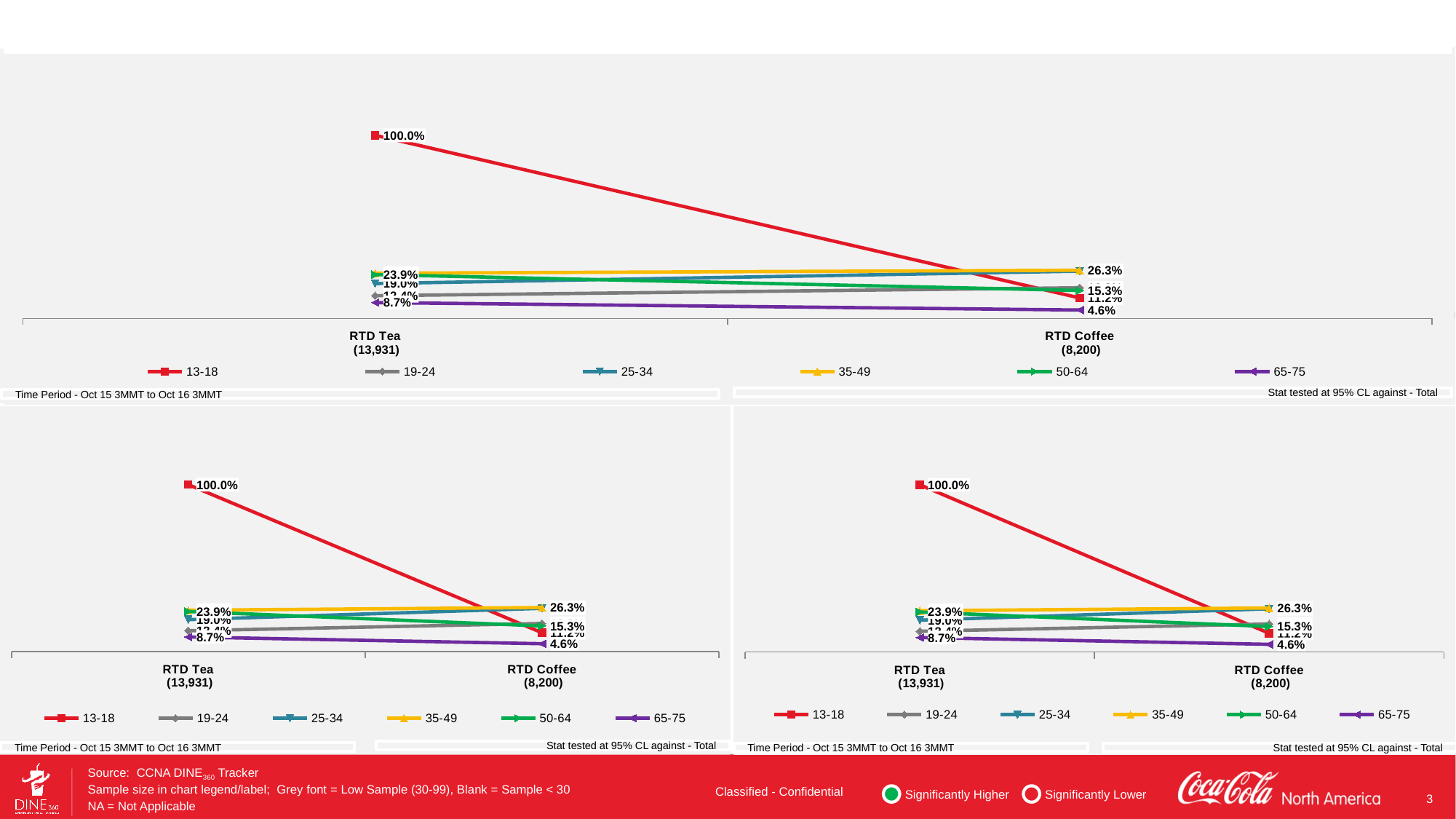

### Chart

| Category | 13-18 | 19-24 | 25-34 | 35-49 | 50-64 | 65-75 |
|---|---|---|---|---|---|---|
| RTD Coffee
 (8,200) | 0.112097098907357 | 0.167723644190756 | 0.258271869631908 | 0.263144138205377 | 0.152563756274377 | 0.0461994927902252 |
| RTD Tea
 (13,931) | 0.112099988750825 | 0.124174082341876 | 0.190482842462215 | 0.247038326520897 | 0.239469720661135 | 0.0867350392630505 |

### Chart

| Category | 13-18 | 19-24 | 25-34 | 35-49 | 50-64 | 65-75 |
|---|---|---|---|---|---|---|
| RTD Coffee
 (8,200) | 0.112097098907357 | 0.167723644190756 | 0.258271869631908 | 0.263144138205377 | 0.152563756274377 | 0.0461994927902252 |
| RTD Tea
 (13,931) | 0.112099988750825 | 0.124174082341876 | 0.190482842462215 | 0.247038326520897 | 0.239469720661135 | 0.0867350392630505 |

### Chart

| Category | 13-18 | 19-24 | 25-34 | 35-49 | 50-64 | 65-75 |
|---|---|---|---|---|---|---|
| RTD Coffee
 (8,200) | 0.112097098907357 | 0.167723644190756 | 0.258271869631908 | 0.263144138205377 | 0.152563756274377 | 0.0461994927902252 |
| RTD Tea
 (13,931) | 0.112099988750825 | 0.124174082341876 | 0.190482842462215 | 0.247038326520897 | 0.239469720661135 | 0.0867350392630505 |

### Chart

| Category | 13-18 | 19-24 | 25-34 | 35-49 | 50-64 | 65-75 |
|---|---|---|---|---|---|---|
| RTD Tea
 (13,931) | 1.0 | 0.124174082341875 | 0.190482842462214 | 0.247038326520896 | 0.239469720661134 | 0.0867350392630503 |
| RTD Coffee
 (8,200) | 0.112097098907357 | 0.167723644190756 | 0.258271869631909 | 0.263144138205378 | 0.152563756274377 | 0.0461994927902254 |

### Chart

| Category | ABC (24,158) | PQR (24,158) | STU (24,158) | EFG (24,158) |
|---|---|---|---|---|
| SoneData | 0.979726249742144 | 0.896300743388369 | 0.990348981859807 | 0.992551995940838 |

### Chart

| Category | ABC (24,158) | PQR (24,158) | STU (24,158) | EFG (24,158) |
|---|---|---|---|---|
| SoneData | 0.979726249742144 | 0.896300743388369 | 0.990348981859807 | 0.992551995940838 |

### Chart

| Category | 13-18 | 19-24 | 25-34 | 35-49 | 50-64 | 65-75 |
|---|---|---|---|---|---|---|
| RTD Coffee
 (8,200) | 0.112097098907357 | 0.167723644190756 | 0.258271869631908 | 0.263144138205377 | 0.152563756274377 | 0.0461994927902252 |
| RTD Tea
 (13,931) | 0.112099988750825 | 0.124174082341876 | 0.190482842462215 | 0.247038326520897 | 0.239469720661135 | 0.0867350392630505 |

### Chart

| Category | RTD Tea (96,603) | Freshly Prepared Hot/Iced Tea (96,603) | Hot Chocolate/Cocoa (96,603) | RTD Coffee (96,603) | Freshly Prepared Hot/Iced Coffee (96,603) | Total SSD (96,603) |
|---|---|---|---|---|---|---|
| Weekly+ | 0.264164471322373 | 0.546982896735425 | 0.125425558320424 | 0.1058825888897 | 0.604391055102981 | 0.650969854392955 |
| Daily+ | 0.066790579516222 | 0.236935385481105 | 0.0183504580225297 | 0.0204310495929142 | 0.403952390303191 | 0.29380668982282 |
| 3+ Per Day | 0.0127547020434446 | 0.0651382928047849 | 0.00149440408124218 | 0.00226350478930802 | 0.102110065437859 | 0.0887000293795679 |
| Change vs |
| --- |
Stat tested at 95% CL against - Total
Time Period - Oct 15 3MMT to Oct 16 3MMT

### Chart

| Category | 13-18 | 19-24 | 25-34 | 35-49 | 50-64 | 65-75 |
|---|---|---|---|---|---|---|
| RTD Coffee
 (8,200) | 0.112097098907357 | 0.167723644190756 | 0.258271869631908 | 0.263144138205377 | 0.152563756274377 | 0.0461994927902252 |
| RTD Tea
 (13,931) | 0.112099988750825 | 0.124174082341876 | 0.190482842462215 | 0.247038326520897 | 0.239469720661135 | 0.0867350392630505 |

### Chart

| Category | ABC (24,158) | PQR (24,158) | STU (24,158) | EFG (24,158) |
|---|---|---|---|---|
| SoneData | 0.979726249742144 | 0.896300743388369 | 0.990348981859807 | 0.992551995940838 |

### Chart

| Category | 13-18 | 19-24 | 25-34 | 35-49 | 50-64 | 65-75 |
|---|---|---|---|---|---|---|
| RTD Coffee
 (8,200) | 0.112097098907357 | 0.167723644190756 | 0.258271869631908 | 0.263144138205377 | 0.152563756274377 | 0.0461994927902252 |
| RTD Tea
 (13,931) | 0.112099988750825 | 0.124174082341876 | 0.190482842462215 | 0.247038326520897 | 0.239469720661135 | 0.0867350392630505 |

### Chart

| Category | 13-18 | 19-24 | 25-34 | 35-49 | 50-64 | 65-75 |
|---|---|---|---|---|---|---|
| RTD Tea
 (13,931) | 0.112099988750825 | 0.124174082341876 | 0.190482842462215 | 0.247038326520897 | 0.239469720661135 | 0.0867350392630505 |
| RTD Coffee
 (8,200) | 0.112097098907357 | 0.167723644190756 | 0.258271869631909 | 0.263144138205378 | 0.152563756274377 | 0.0461994927902253 |

### Chart

| Category | 13-18 | 19-24 | 25-34 | 35-49 | 50-64 | 65-75 |
|---|---|---|---|---|---|---|
| RTD Tea
 (13,931) | 1.0 | 0.124174082341875 | 0.190482842462214 | 0.247038326520896 | 0.239469720661134 | 0.0867350392630503 |
| RTD Coffee
 (8,200) | 0.112097098907357 | 0.167723644190756 | 0.258271869631909 | 0.263144138205378 | 0.152563756274377 | 0.0461994927902254 |

### Chart

| Category | 13-18 | 19-24 | 25-34 | 35-49 | 50-64 | 65-75 |
|---|---|---|---|---|---|---|
| RTD Tea
 (13,931) | 1.0 | 0.124174082341875 | 0.190482842462214 | 0.247038326520896 | 0.239469720661134 | 0.0867350392630503 |
| RTD Coffee
 (8,200) | 0.112097098907357 | 0.167723644190756 | 0.258271869631909 | 0.263144138205378 | 0.152563756274377 | 0.0461994927902254 |

### Chart

| Category | ABC (24,158) | PQR (24,158) | STU (24,158) | EFG (24,158) |
|---|---|---|---|---|
| SoneData | 0.979726249742144 | 0.896300743388369 | 0.990348981859807 | 0.992551995940838 |

### Chart

| Category | 13-18 | 19-24 | 25-34 | 35-49 | 50-64 | 65-75 |
|---|---|---|---|---|---|---|
| RTD Coffee
 (8,200) | 0.112097098907357 | 0.167723644190756 | 0.258271869631908 | 0.263144138205377 | 0.152563756274377 | 0.0461994927902252 |
| RTD Tea
 (13,931) | 0.112099988750825 | 0.124174082341876 | 0.190482842462215 | 0.247038326520897 | 0.239469720661135 | 0.0867350392630505 |

### Chart

| Category | 13-18 | 19-24 | 25-34 | 35-49 | 50-64 | 65-75 |
|---|---|---|---|---|---|---|
| RTD Tea
 (13,931) | 0.112099988750825 | 0.124174082341876 | 0.190482842462215 | 0.247038326520897 | 0.239469720661135 | 0.0867350392630505 |
| RTD Coffee
 (8,200) | 0.112097098907357 | 0.167723644190756 | 0.258271869631909 | 0.263144138205378 | 0.152563756274377 | 0.0461994927902253 |

### Chart

| Category | ABC (24,158) | PQR (24,158) | STU (24,158) | EFG (24,158) |
|---|---|---|---|---|
| SoneData | 0.979726249742144 | 0.896300743388369 | 0.990348981859807 | 0.992551995940838 |

### Chart

| Category | ABC (24,158) | PQR (24,158) | STU (24,158) | EFG (24,158) |
|---|---|---|---|---|
| SoneData | 0.979726249742144 | 0.896300743388369 | 0.990348981859807 | 0.992551995940838 |

### Chart

| Category | 13-18 | 19-24 | 25-34 | 35-49 | 50-64 | 65-75 |
|---|---|---|---|---|---|---|
| RTD Tea
 (13,931) | 0.112099988750825 | 0.124174082341876 | 0.190482842462215 | 0.247038326520897 | 0.239469720661135 | 0.0867350392630505 |
| RTD Coffee
 (8,200) | 0.112097098907357 | 0.167723644190756 | 0.258271869631909 | 0.263144138205378 | 0.152563756274377 | 0.0461994927902253 |

### Chart

| Category | 13-18 | 19-24 | 25-34 | 35-49 | 50-64 | 65-75 |
|---|---|---|---|---|---|---|
| RTD Coffee
 (8,200) | 0.112097098907357 | 0.167723644190756 | 0.258271869631908 | 0.263144138205377 | 0.152563756274377 | 0.0461994927902252 |
| RTD Tea
 (13,931) | 0.112099988750825 | 0.124174082341876 | 0.190482842462215 | 0.247038326520897 | 0.239469720661135 | 0.0867350392630505 |

### Chart

| Category | 13-18 | 19-24 | 25-34 | 35-49 | 50-64 | 65-75 |
|---|---|---|---|---|---|---|
| RTD Tea
 (13,931) | 0.112099988750825 | 0.124174082341876 | 0.190482842462215 | 0.247038326520897 | 0.239469720661135 | 0.0867350392630505 |
| RTD Coffee
 (8,200) | 0.112097098907357 | 0.167723644190756 | 0.258271869631909 | 0.263144138205378 | 0.152563756274377 | 0.0461994927902253 |
Stat tested at 95% CL against - Total
Time Period - Oct 15 3MMT to Oct 16 3MMT
Time Period - Oct 15 3MMT to Oct 16 3MMT
Stat tested at 95% CL against - Total
3